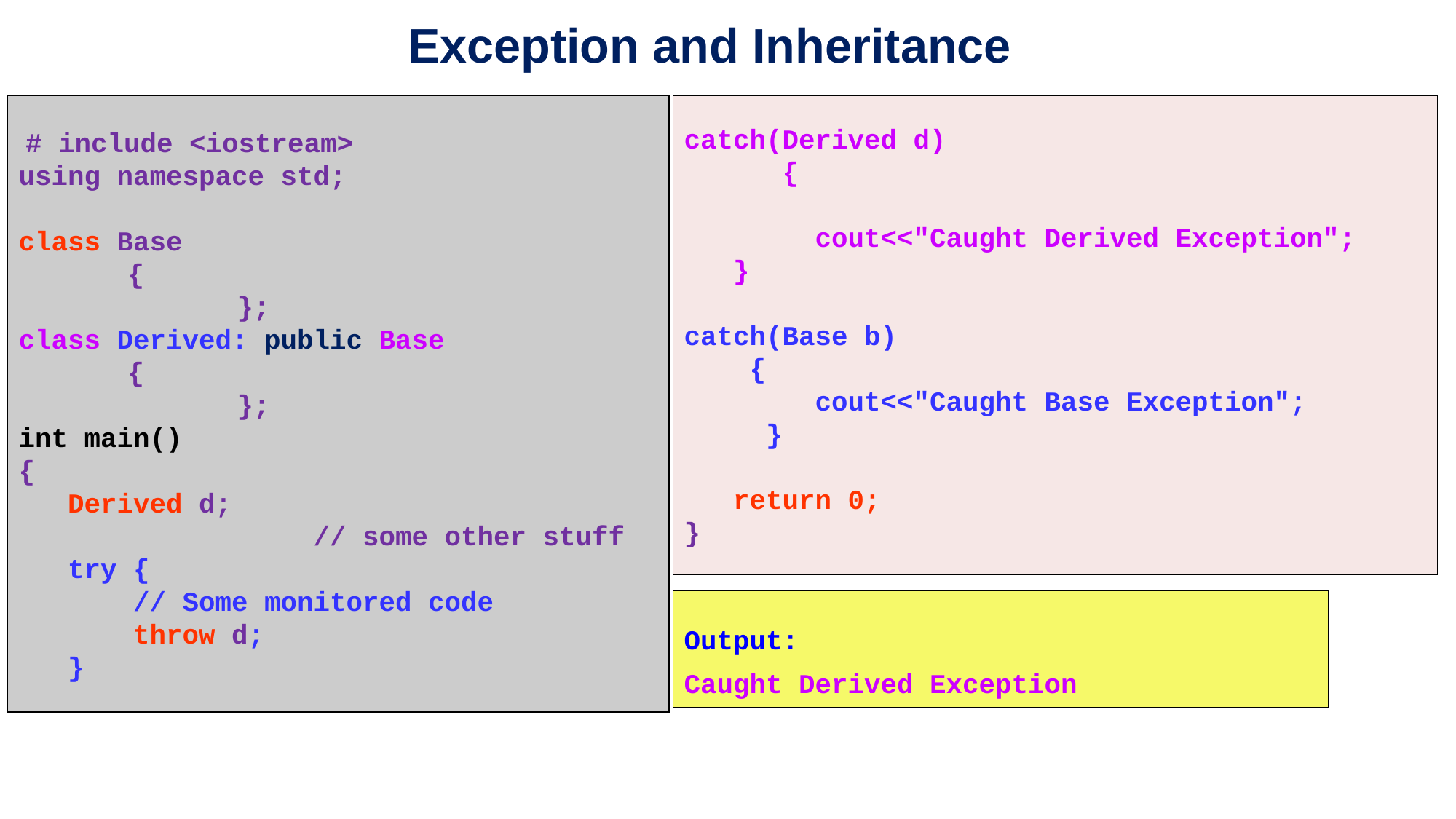

Exception and Inheritance
 # include <iostream>
using namespace std;

class Base
	{
		};
class Derived: public Base
	{
		};
int main()
{
   Derived d;
                  // some other stuff
   try {
       // Some monitored code
       throw d;
   }
catch(Derived d)
      {

        cout<<"Caught Derived Exception";
   }

catch(Base b)
    {
        cout<<"Caught Base Exception";
     }

   return 0;
}

Output:

Caught Derived Exception